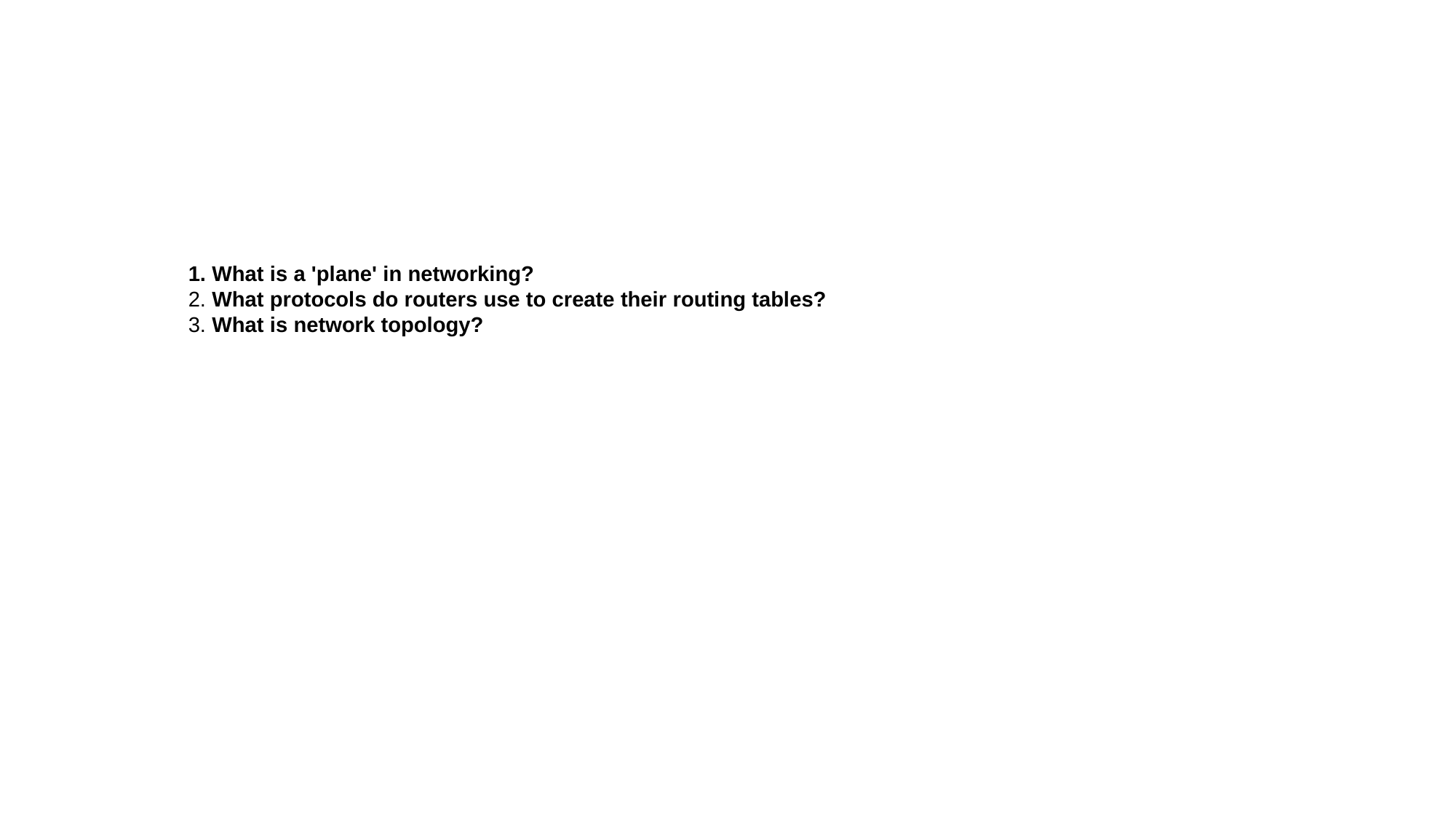

#
1. What is a 'plane' in networking?
2. What protocols do routers use to create their routing tables?
3. What is network topology?